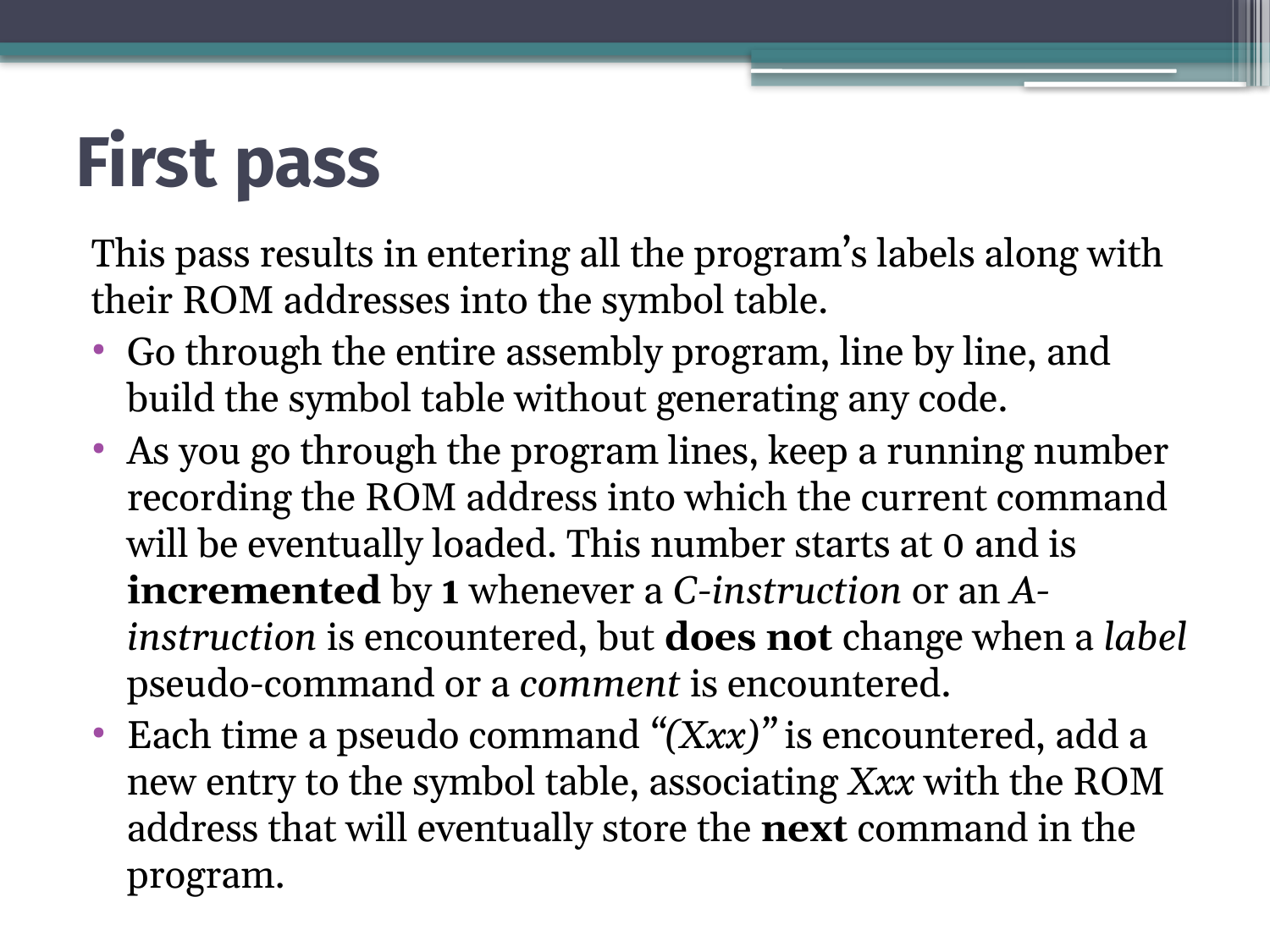

# First pass
This pass results in entering all the program’s labels along with their ROM addresses into the symbol table.
Go through the entire assembly program, line by line, and build the symbol table without generating any code.
As you go through the program lines, keep a running number recording the ROM address into which the current command will be eventually loaded. This number starts at 0 and is incremented by 1 whenever a C-instruction or an A-instruction is encountered, but does not change when a label pseudo-command or a comment is encountered.
Each time a pseudo command “(Xxx)” is encountered, add a new entry to the symbol table, associating Xxx with the ROM address that will eventually store the next command in the program.